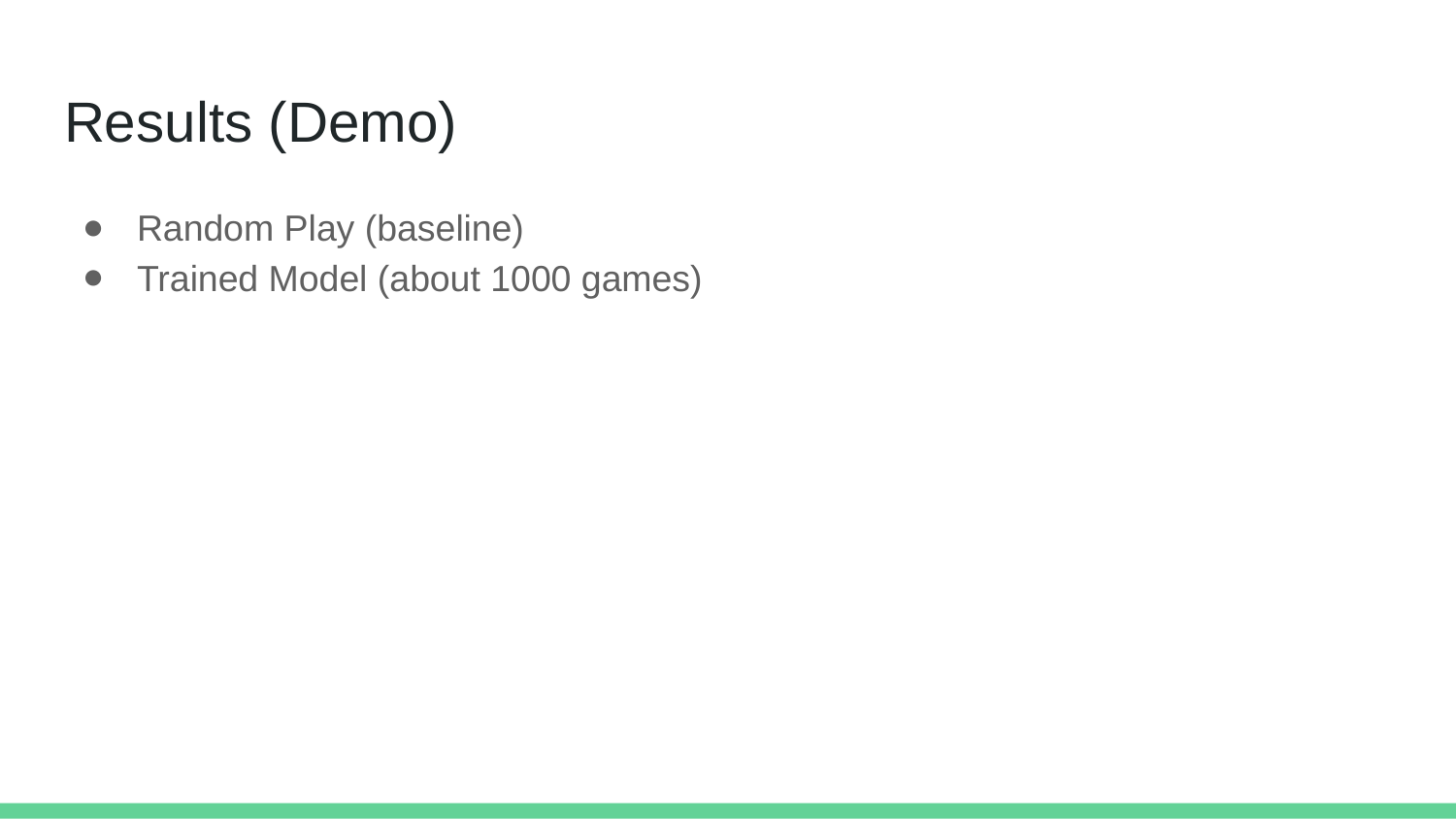

# Results (Demo)
Random Play (baseline)
Trained Model (about 1000 games)